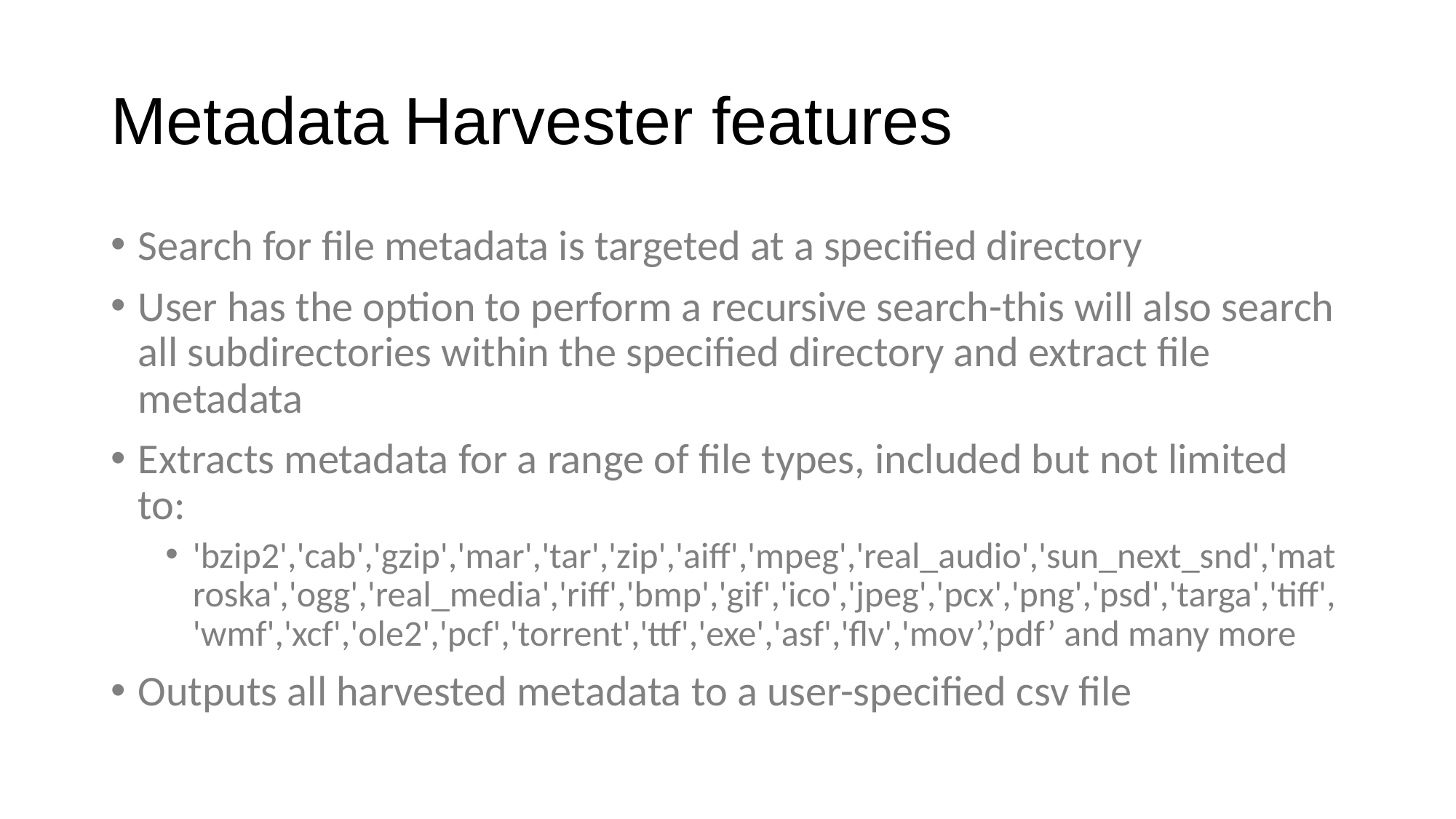

# Metadata Harvester features
Search for file metadata is targeted at a specified directory
User has the option to perform a recursive search-this will also search all subdirectories within the specified directory and extract file metadata
Extracts metadata for a range of file types, included but not limited to:
'bzip2','cab','gzip','mar','tar','zip','aiff','mpeg','real_audio','sun_next_snd','matroska','ogg','real_media','riff','bmp','gif','ico','jpeg','pcx','png','psd','targa','tiff','wmf','xcf','ole2','pcf','torrent','ttf','exe','asf','flv','mov’,’pdf’ and many more
Outputs all harvested metadata to a user-specified csv file